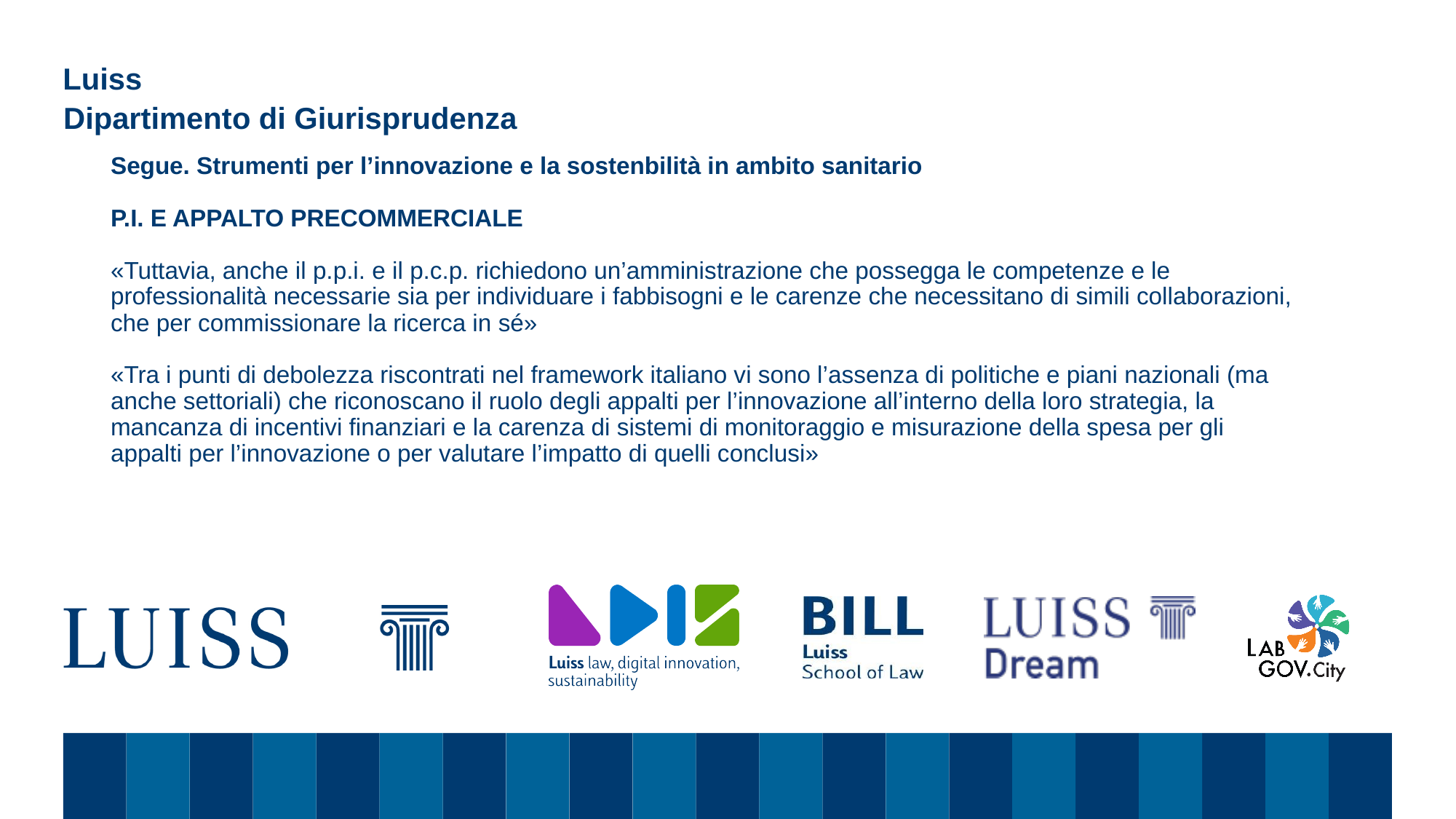

Dipartimento di Giurisprudenza
# Segue. Strumenti per l’innovazione e la sostenbilità in ambito sanitario P.I. E APPALTO PRECOMMERCIALE «Tuttavia, anche il p.p.i. e il p.c.p. richiedono un’amministrazione che possegga le competenze e le professionalità necessarie sia per individuare i fabbisogni e le carenze che necessitano di simili collaborazioni, che per commissionare la ricerca in sé» «Tra i punti di debolezza riscontrati nel framework italiano vi sono l’assenza di politiche e piani nazionali (ma anche settoriali) che riconoscano il ruolo degli appalti per l’innovazione all’interno della loro strategia, la mancanza di incentivi finanziari e la carenza di sistemi di monitoraggio e misurazione della spesa per gli appalti per l’innovazione o per valutare l’impatto di quelli conclusi»